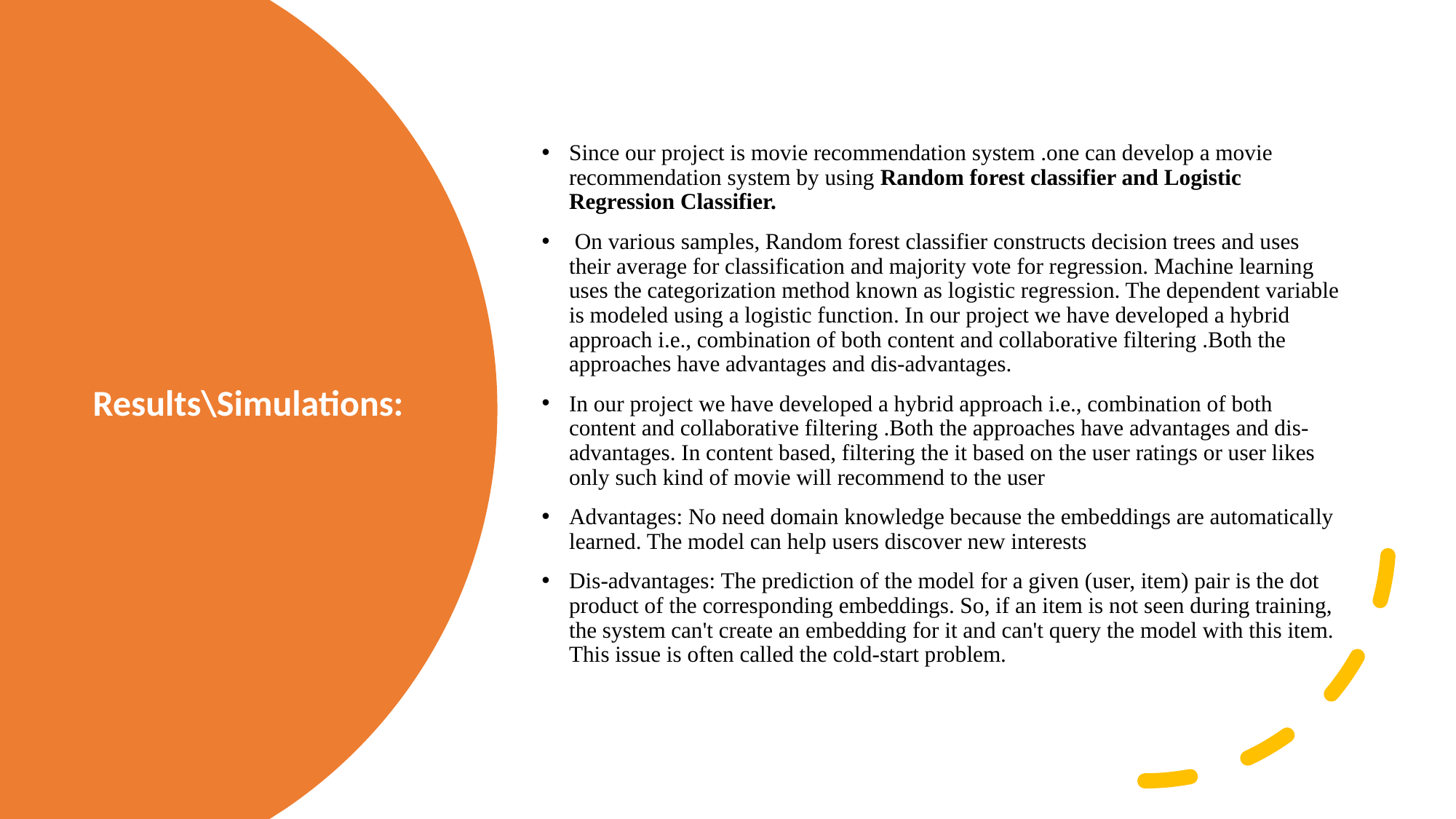

Since our project is movie recommendation system .one can develop a movie recommendation system by using Random forest classifier and Logistic Regression Classifier.
 On various samples, Random forest classifier constructs decision trees and uses their average for classification and majority vote for regression. Machine learning uses the categorization method known as logistic regression. The dependent variable is modeled using a logistic function. In our project we have developed a hybrid approach i.e., combination of both content and collaborative filtering .Both the approaches have advantages and dis-advantages.
In our project we have developed a hybrid approach i.e., combination of both content and collaborative filtering .Both the approaches have advantages and dis-advantages. In content based, filtering the it based on the user ratings or user likes only such kind of movie will recommend to the user
Advantages: No need domain knowledge because the embeddings are automatically learned. The model can help users discover new interests
Dis-advantages: The prediction of the model for a given (user, item) pair is the dot product of the corresponding embeddings. So, if an item is not seen during training, the system can't create an embedding for it and can't query the model with this item. This issue is often called the cold-start problem.
# Results\Simulations: